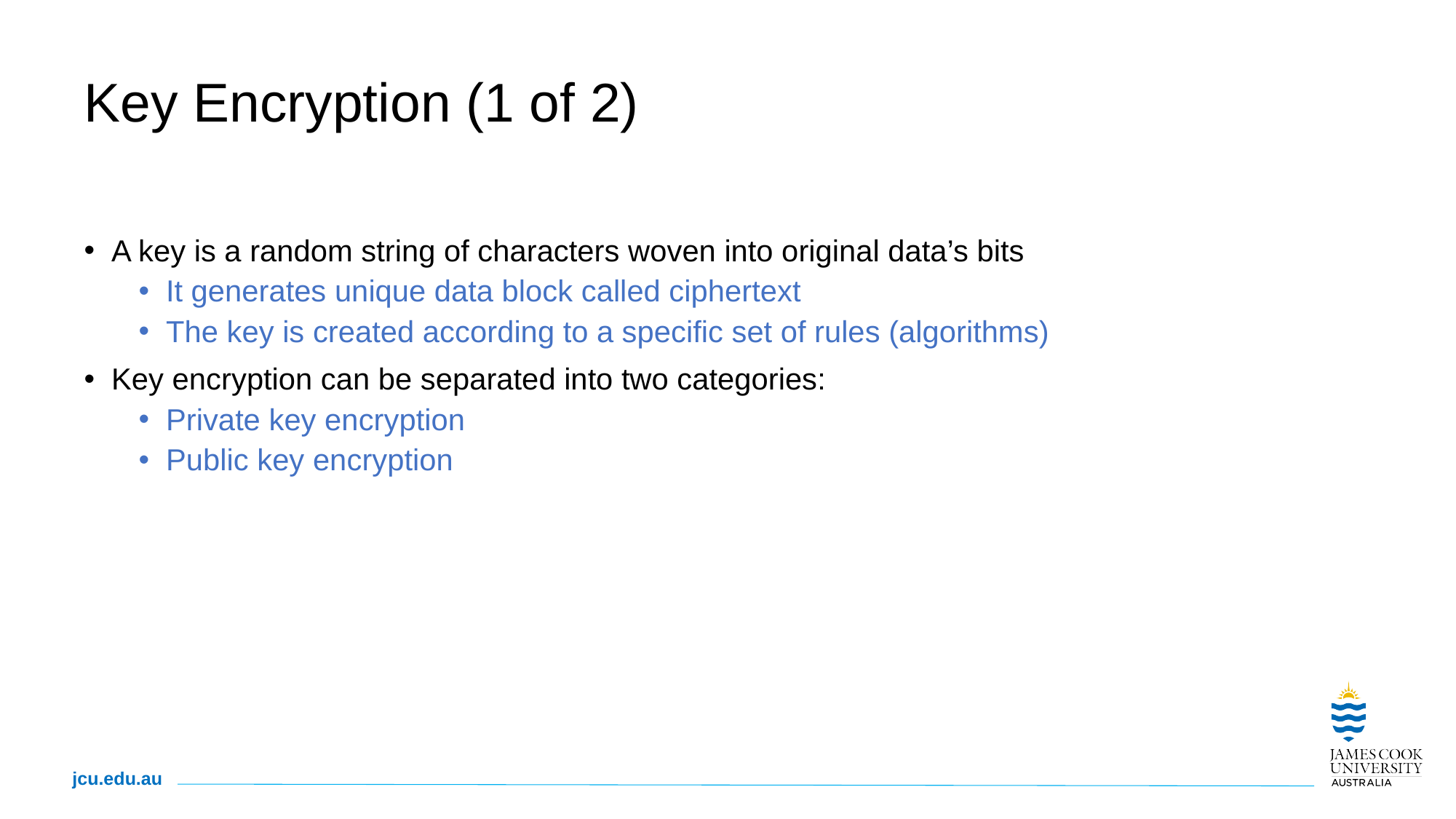

# Key Encryption (1 of 2)
A key is a random string of characters woven into original data’s bits
It generates unique data block called ciphertext
The key is created according to a specific set of rules (algorithms)
Key encryption can be separated into two categories:
Private key encryption
Public key encryption